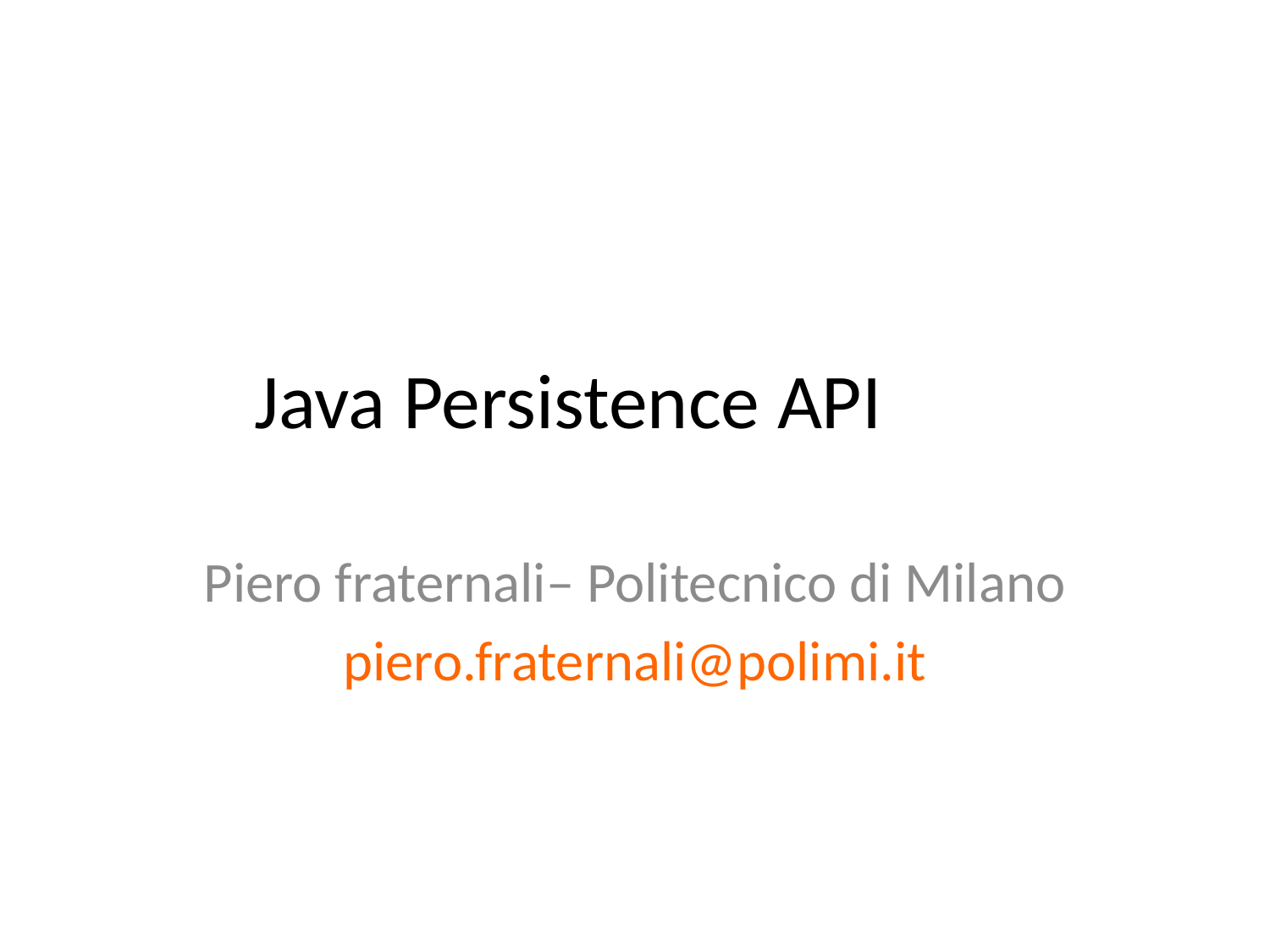

# Java Persistence API
Piero fraternali– Politecnico di Milano
piero.fraternali@polimi.it